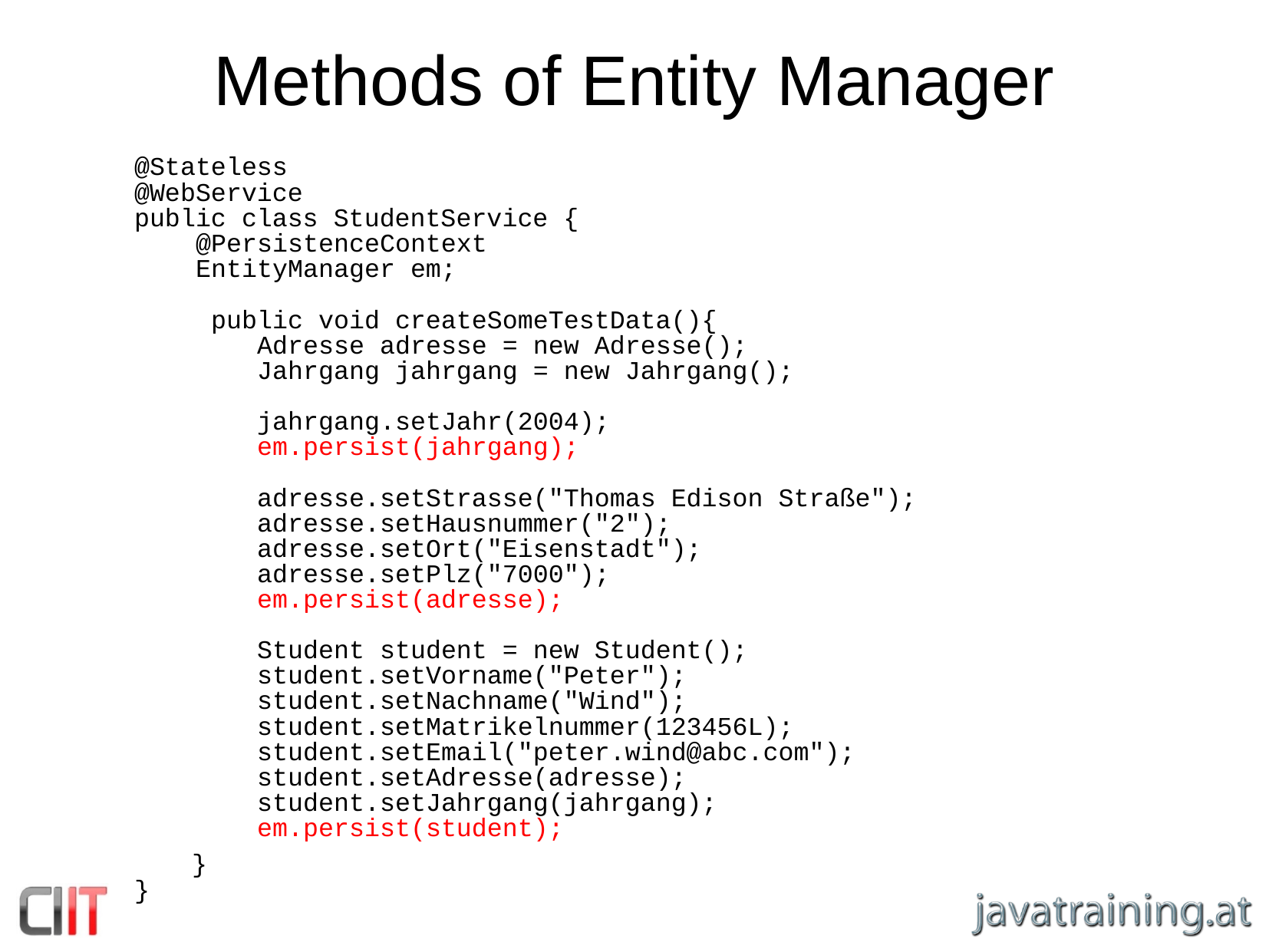

Methods of Entity Manager
@Stateless
@WebService
public class StudentService {
    @PersistenceContext
    EntityManager em;

     public void createSomeTestData(){
        Adresse adresse = new Adresse();
        Jahrgang jahrgang = new Jahrgang();

        jahrgang.setJahr(2004);
        em.persist(jahrgang);

        adresse.setStrasse("Thomas Edison Straße");
        adresse.setHausnummer("2");
        adresse.setOrt("Eisenstadt");
        adresse.setPlz("7000");
        em.persist(adresse);

        Student student = new Student();
        student.setVorname("Peter");
        student.setNachname("Wind");
        student.setMatrikelnummer(123456L);
        student.setEmail("peter.wind@abc.com");
        student.setAdresse(adresse);
        student.setJahrgang(jahrgang);
        em.persist(student);
}
}